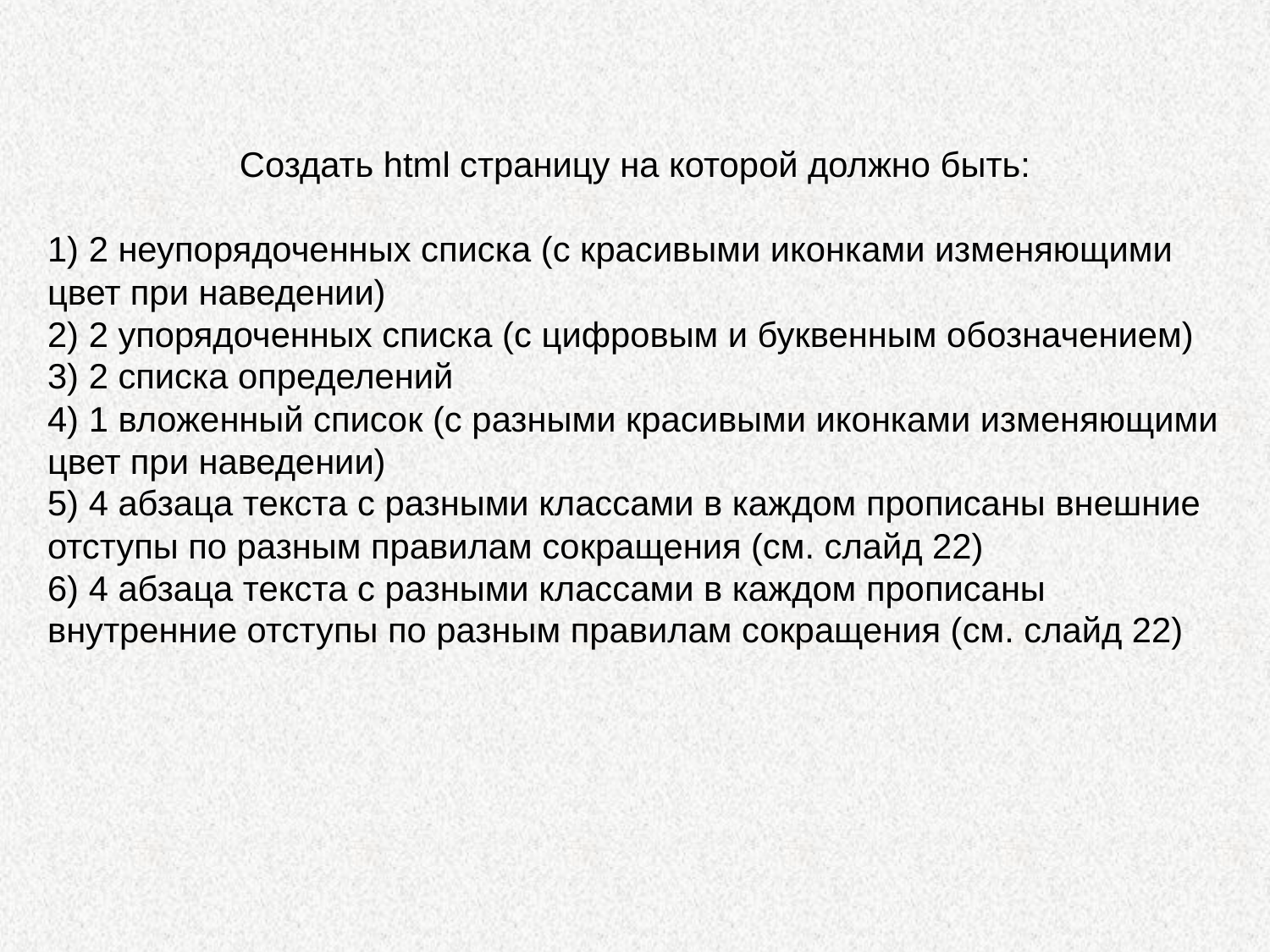

Создать html страницу на которой должно быть:

1) 2 неупорядоченных списка (с красивыми иконками изменяющими цвет при наведении)
2) 2 упорядоченных списка (с цифровым и буквенным обозначением)
3) 2 списка определений
4) 1 вложенный список (с разными красивыми иконками изменяющими цвет при наведении)
5) 4 абзаца текста с разными классами в каждом прописаны внешние отступы по разным правилам сокращения (см. слайд 22)
6) 4 абзаца текста с разными классами в каждом прописаны внутренние отступы по разным правилам сокращения (см. слайд 22)